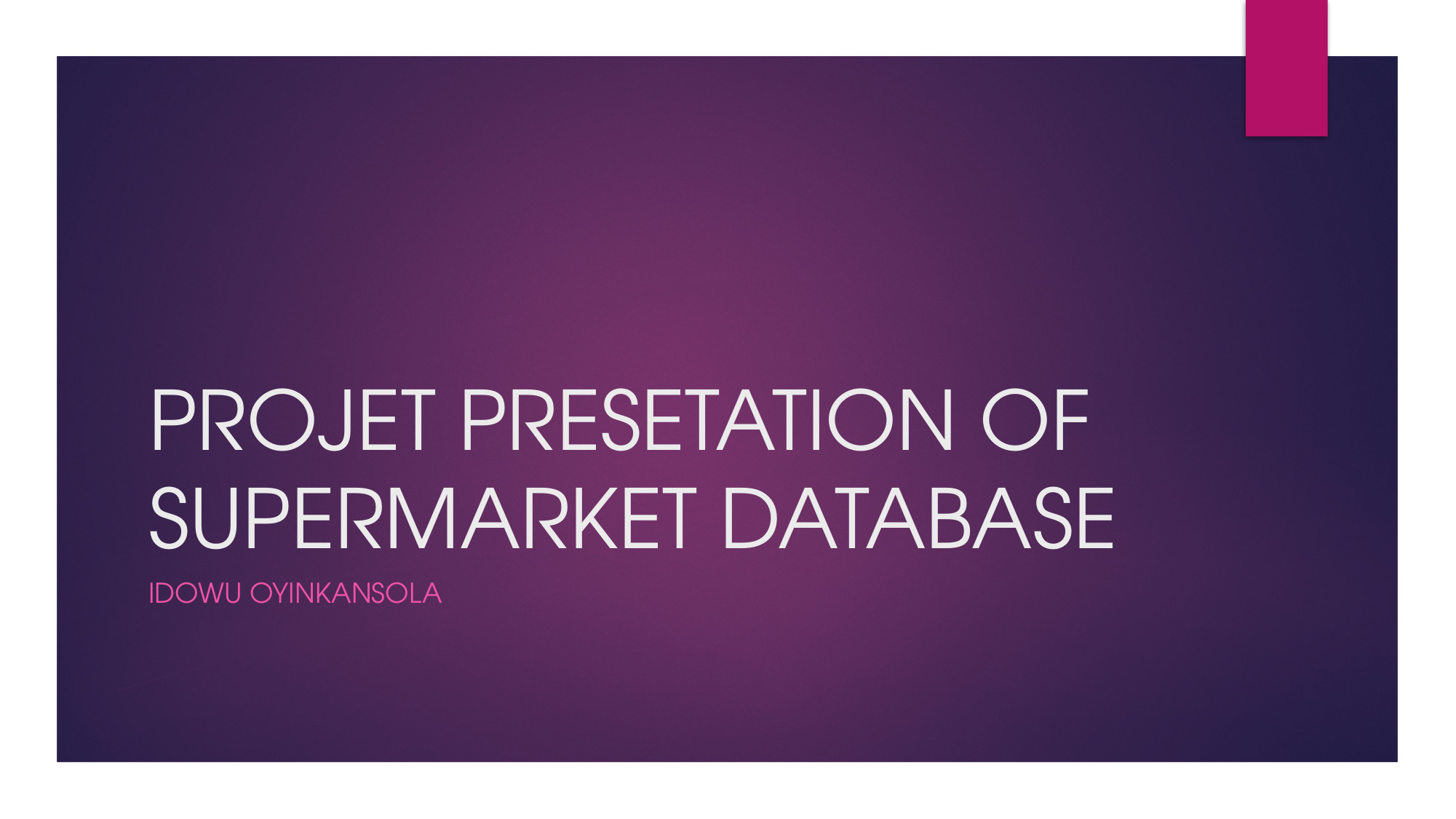

# PROJET PRESETATION OF SUPERMARKET DATABASE
IDOWU OYINKANSOLA